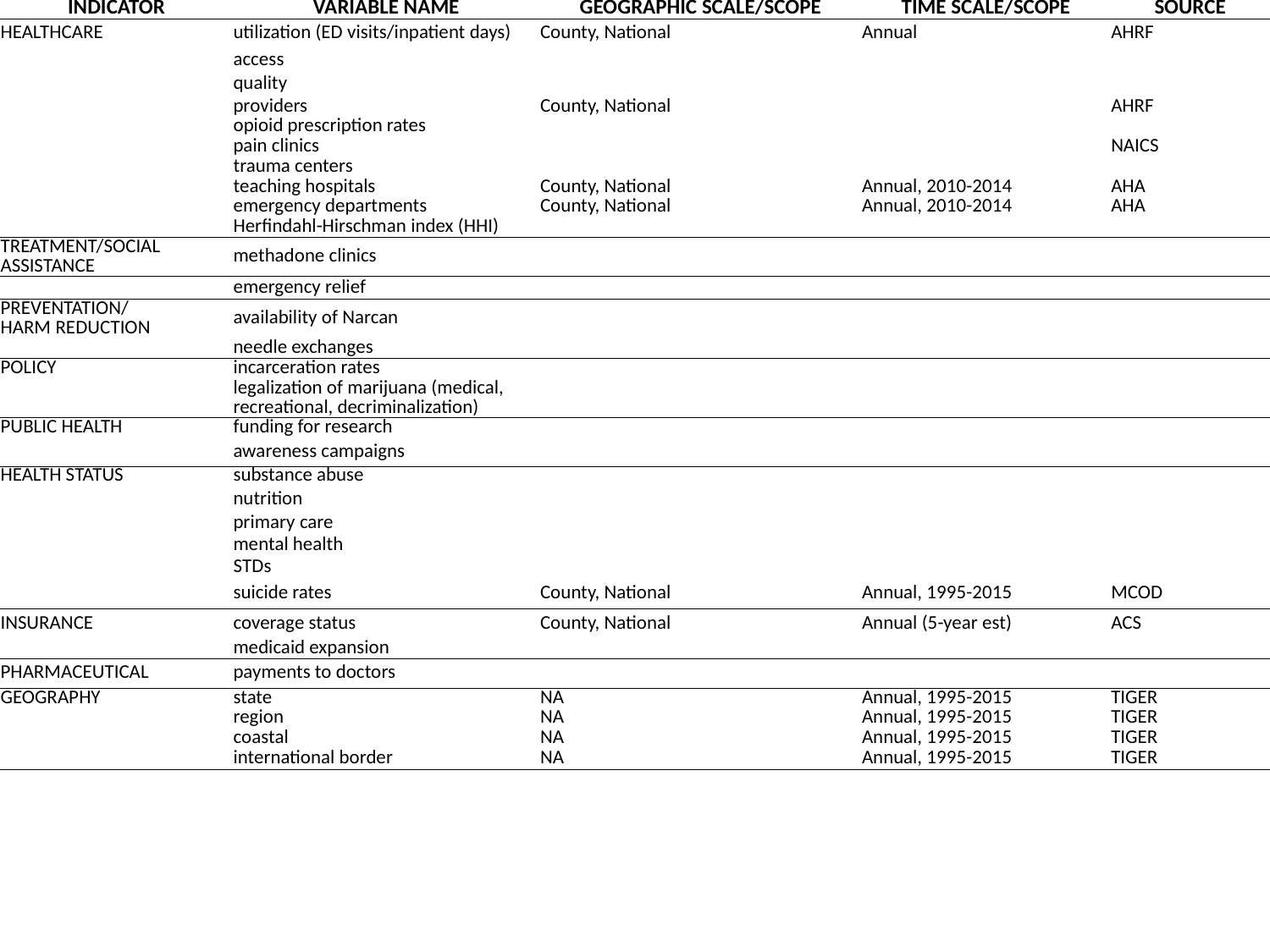

| INDICATOR | VARIABLE NAME | GEOGRAPHIC SCALE/SCOPE | TIME SCALE/SCOPE | SOURCE |
| --- | --- | --- | --- | --- |
| HEALTHCARE | utilization (ED visits/inpatient days) | County, National | Annual | AHRF |
|  | access |  |  |  |
|  | quality |  |  |  |
|  | providers | County, National |  | AHRF |
|  | opioid prescription rates |  |  |  |
|  | pain clinics |  |  | NAICS |
|  | trauma centers |  |  |  |
|  | teaching hospitals | County, National | Annual, 2010-2014 | AHA |
|  | emergency departments | County, National | Annual, 2010-2014 | AHA |
|  | Herfindahl-Hirschman index (HHI) |  |  |  |
| TREATMENT/SOCIAL ASSISTANCE | methadone clinics |  |  |  |
|  | emergency relief |  |  |  |
| PREVENTATION/ HARM REDUCTION | availability of Narcan |  |  |  |
|  | needle exchanges |  |  |  |
| POLICY | incarceration rates |  |  |  |
|  | legalization of marijuana (medical, recreational, decriminalization) |  |  |  |
| PUBLIC HEALTH | funding for research |  |  |  |
|  | awareness campaigns |  |  |  |
| HEALTH STATUS | substance abuse |  |  |  |
|  | nutrition |  |  |  |
|  | primary care |  |  |  |
|  | mental health |  |  |  |
|  | STDs |  |  |  |
|  | suicide rates | County, National | Annual, 1995-2015 | MCOD |
| INSURANCE | coverage status | County, National | Annual (5-year est) | ACS |
|  | medicaid expansion |  |  |  |
| PHARMACEUTICAL | payments to doctors |  |  |  |
| GEOGRAPHY | state | NA | Annual, 1995-2015 | TIGER |
|  | region | NA | Annual, 1995-2015 | TIGER |
|  | coastal | NA | Annual, 1995-2015 | TIGER |
|  | international border | NA | Annual, 1995-2015 | TIGER |